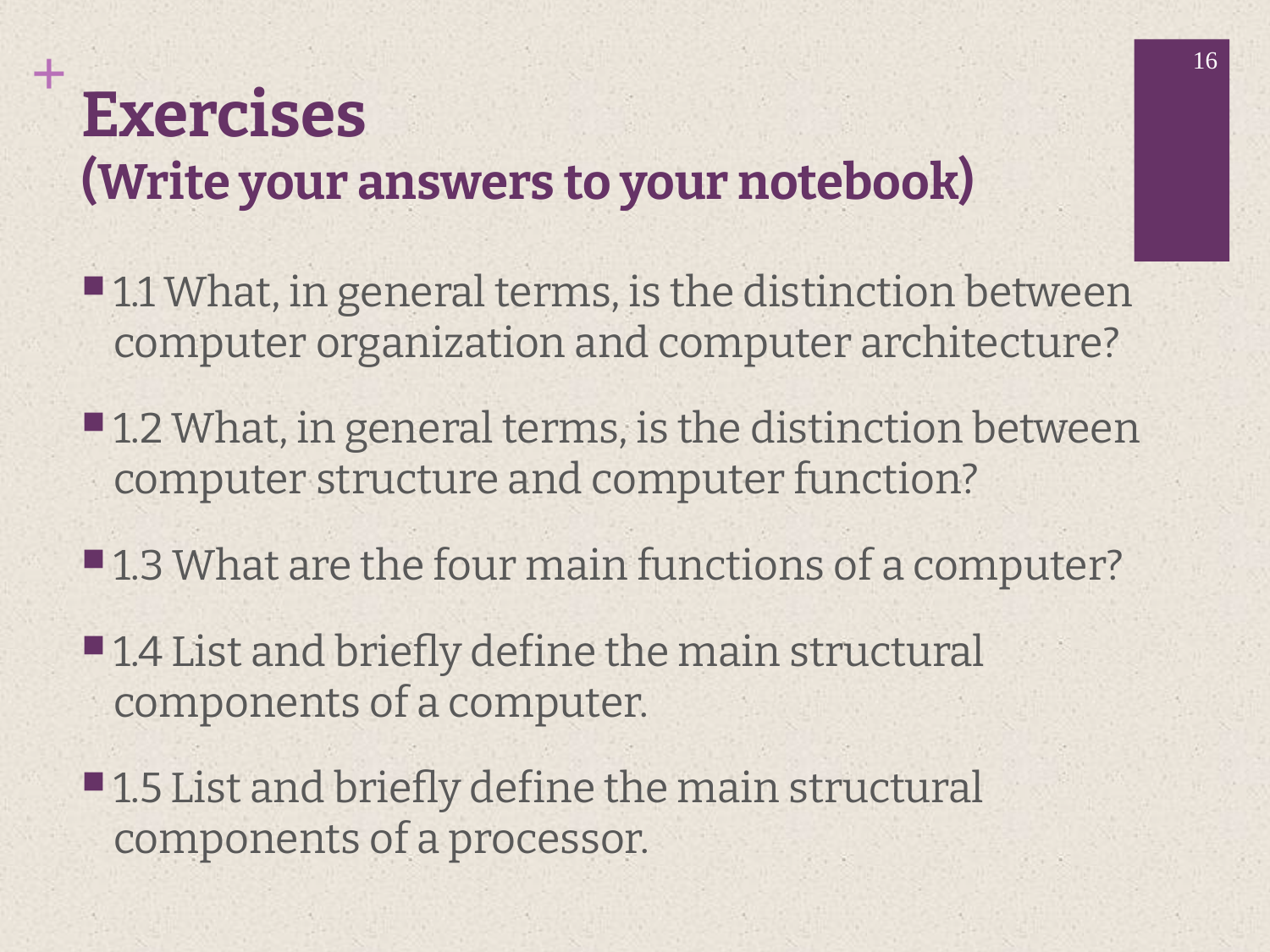

16
# Exercises (Write your answers to your notebook)
1.1 What, in general terms, is the distinction between computer organization and computer architecture?
1.2 What, in general terms, is the distinction between computer structure and computer function?
1.3 What are the four main functions of a computer?
1.4 List and briefly define the main structural components of a computer.
1.5 List and briefly define the main structural components of a processor.